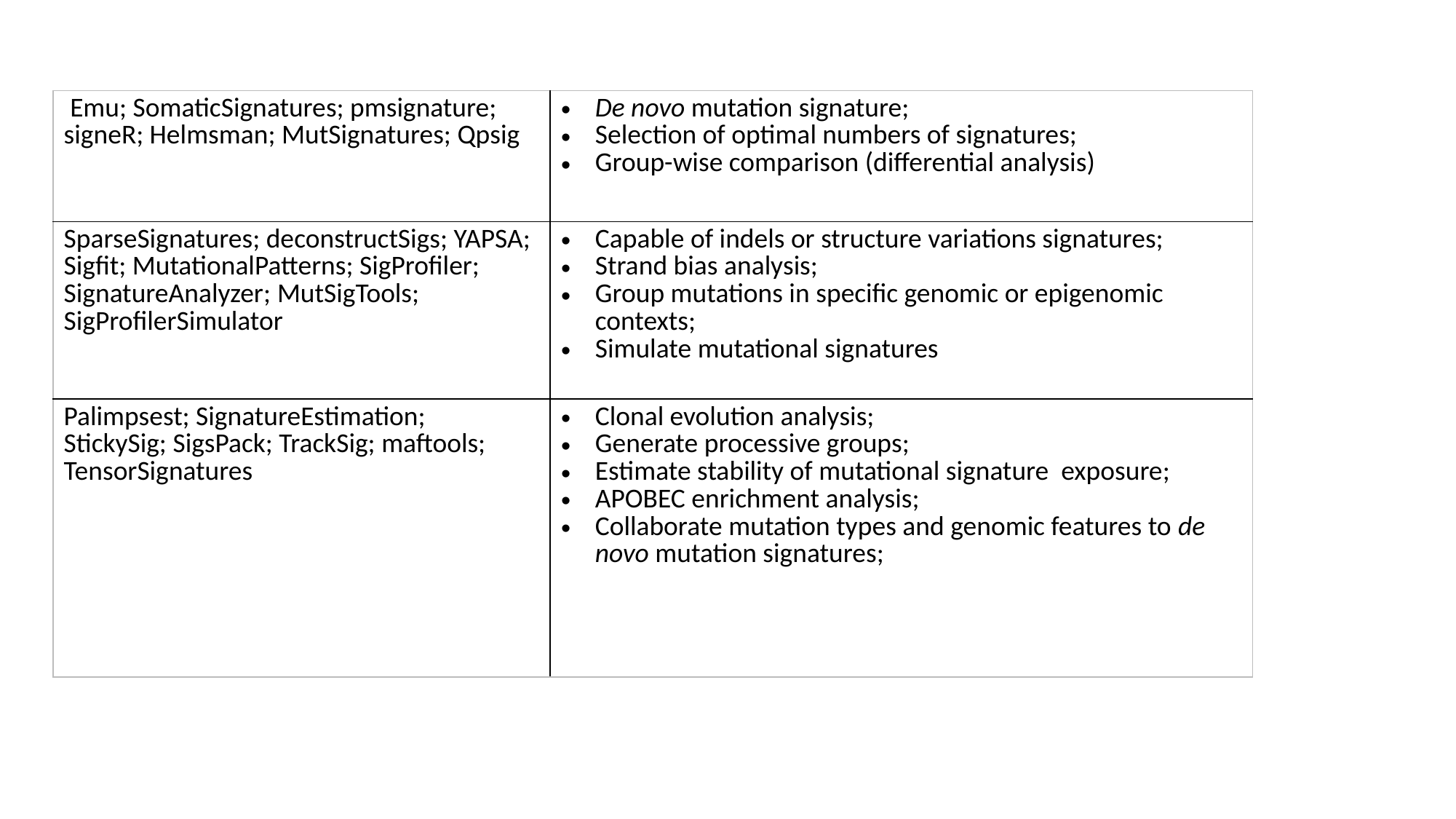

| Emu; SomaticSignatures; pmsignature; signeR; Helmsman; MutSignatures; Qpsig | De novo mutation signature; Selection of optimal numbers of signatures; Group-wise comparison (differential analysis) |
| --- | --- |
| SparseSignatures; deconstructSigs; YAPSA; Sigfit; MutationalPatterns; SigProfiler; SignatureAnalyzer; MutSigTools; SigProfilerSimulator | Capable of indels or structure variations signatures; Strand bias analysis; Group mutations in specific genomic or epigenomic contexts; Simulate mutational signatures |
| Palimpsest; SignatureEstimation; StickySig; SigsPack; TrackSig; maftools; TensorSignatures | Clonal evolution analysis; Generate processive groups; Estimate stability of mutational signature exposure; APOBEC enrichment analysis; Collaborate mutation types and genomic features to de novo mutation signatures; |